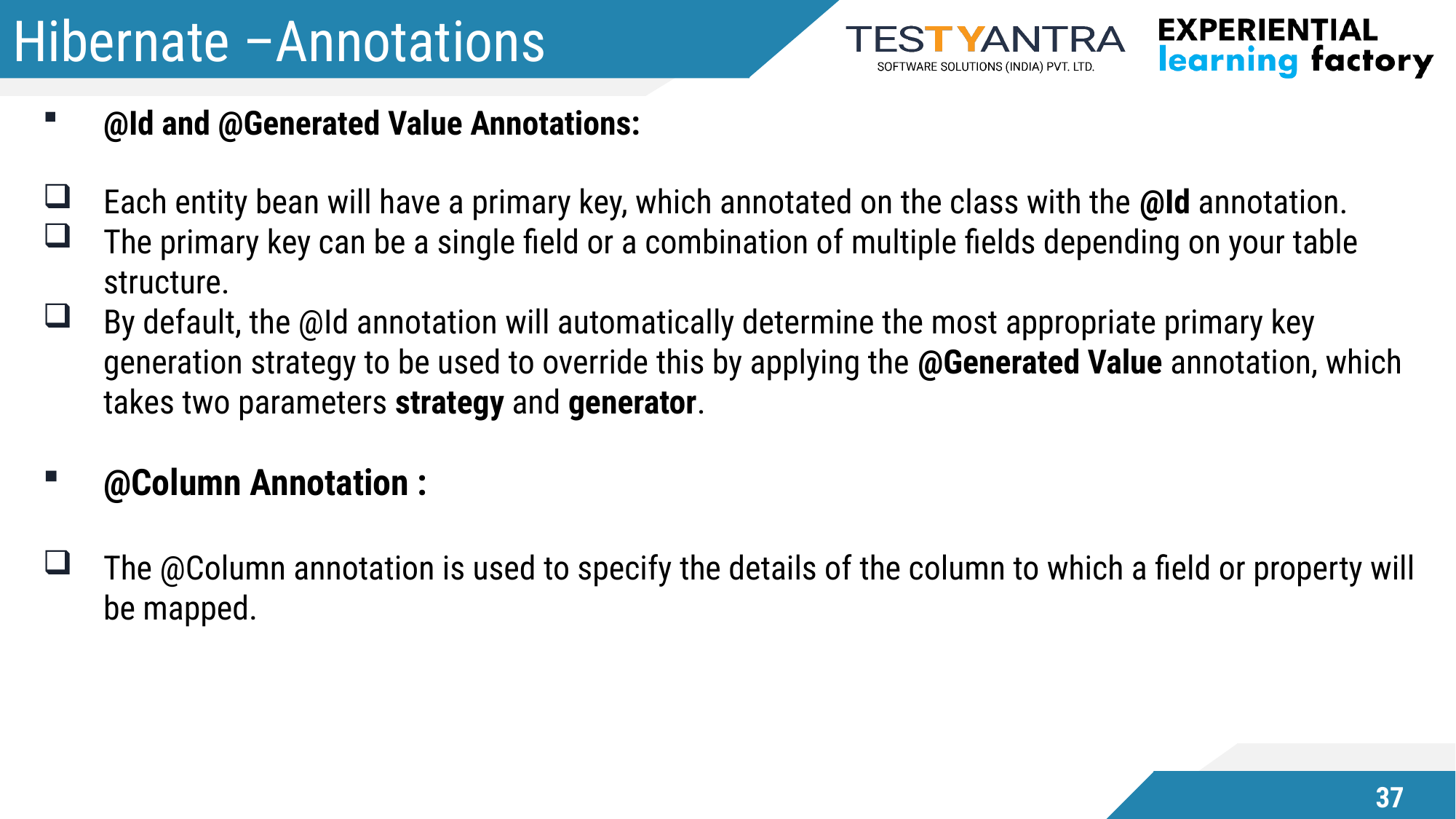

# Hibernate –Annotations
@Id and @Generated Value Annotations:

Each entity bean will have a primary key, which annotated on the class with the @Id annotation.
The primary key can be a single field or a combination of multiple fields depending on your table structure.
By default, the @Id annotation will automatically determine the most appropriate primary key generation strategy to be used to override this by applying the @Generated Value annotation, which takes two parameters strategy and generator.

@Column Annotation :

The @Column annotation is used to specify the details of the column to which a field or property will be mapped.

37